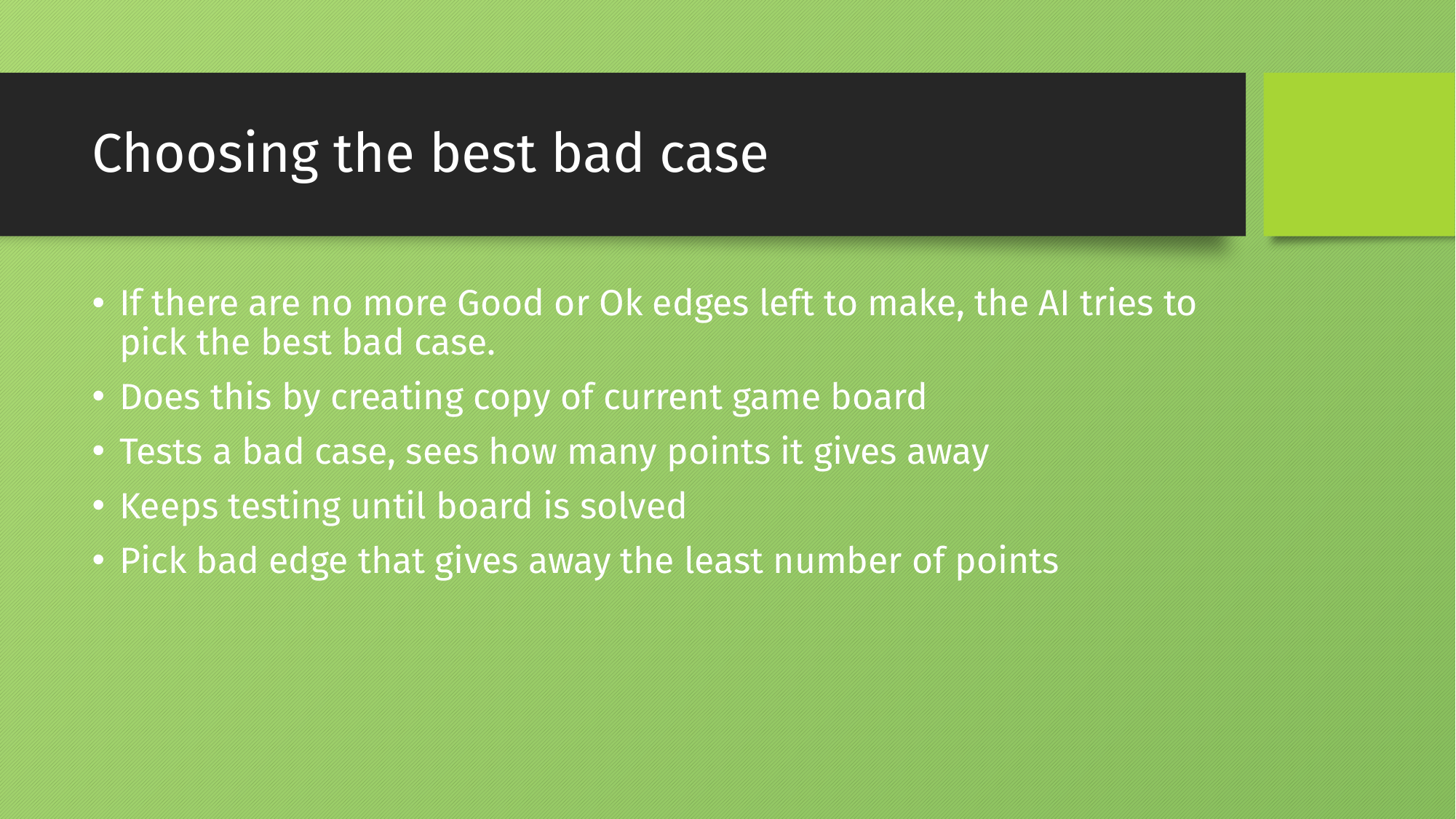

# Choosing the best bad case
If there are no more Good or Ok edges left to make, the AI tries to pick the best bad case.
Does this by creating copy of current game board
Tests a bad case, sees how many points it gives away
Keeps testing until board is solved
Pick bad edge that gives away the least number of points